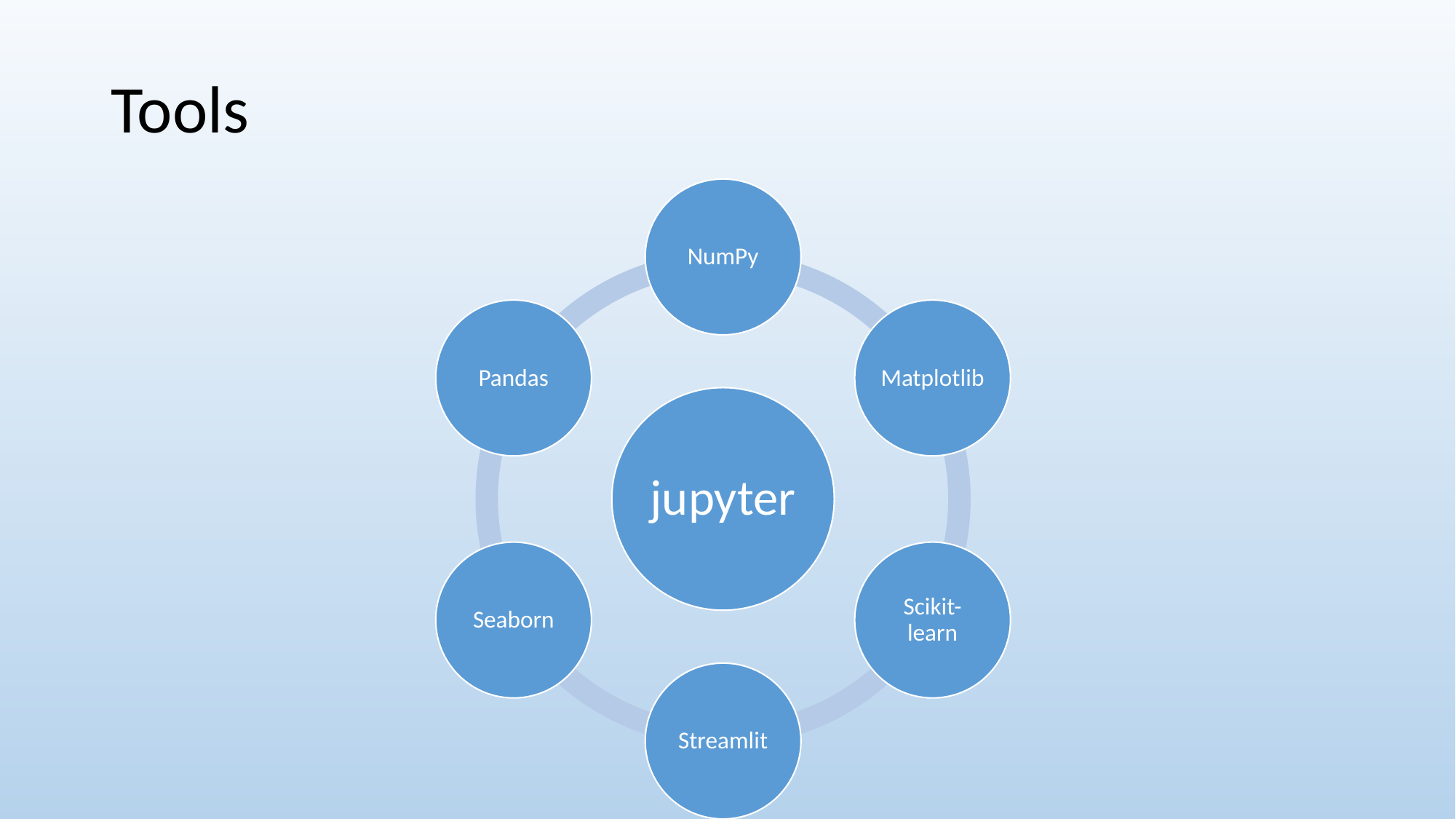

# Tools
jupyter
NumPy
Matplotlib
Scikit-learn
Streamlit
Seaborn
Pandas